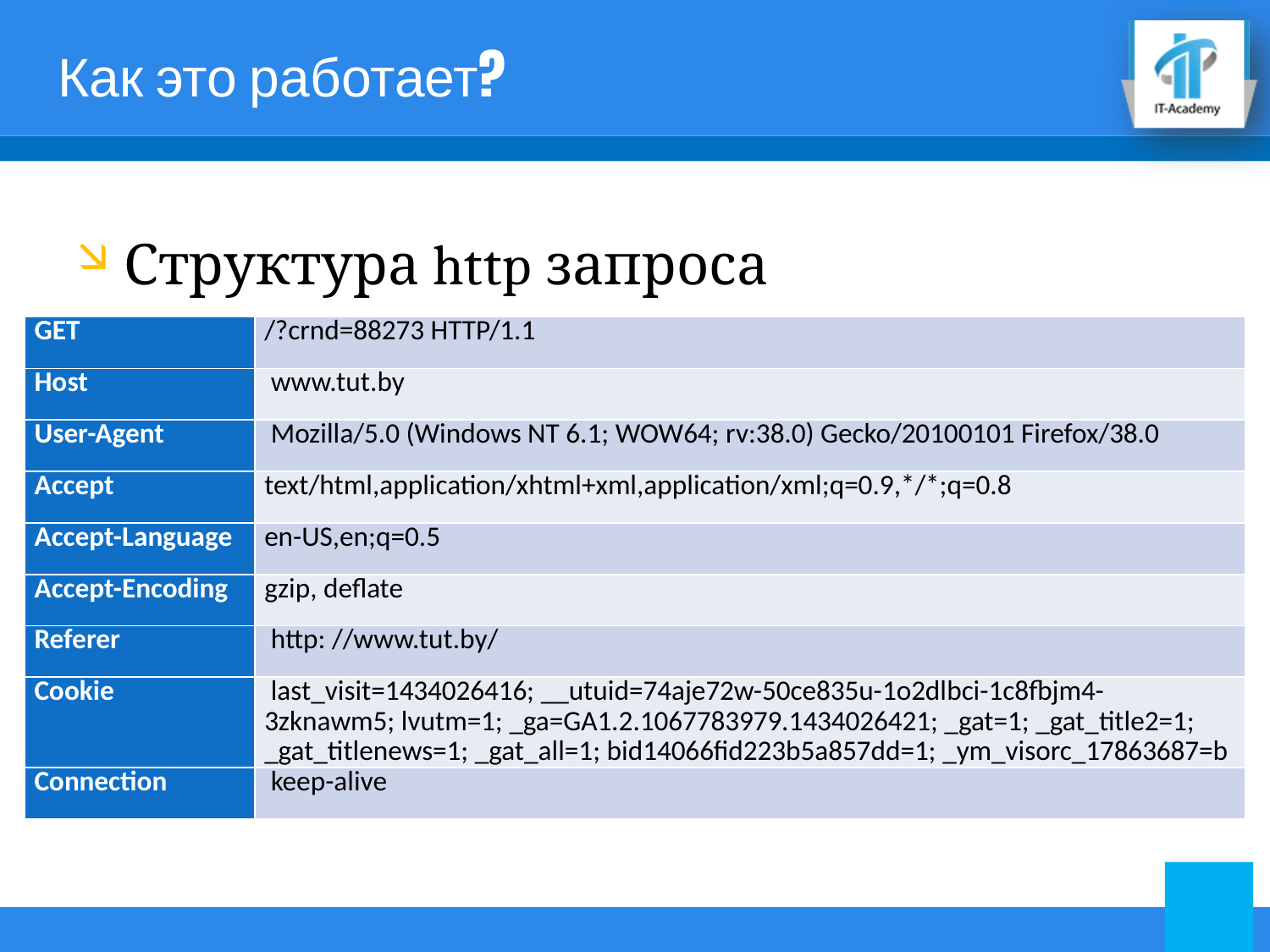

# Как это работает?
Структура http запроса

| GET | /?crnd=88273 HTTP/1.1 |
| --- | --- |
| Host | www.tut.by |
| User-Agent | Mozilla/5.0 (Windows NT 6.1; WOW64; rv:38.0) Gecko/20100101 Firefox/38.0 |
| Accept | text/html,application/xhtml+xml,application/xml;q=0.9,\*/\*;q=0.8 |
| Accept-Language | en-US,en;q=0.5 |
| Accept-Encoding | gzip, deflate |
| Referer | http: //www.tut.by/ |
| Cookie | last\_visit=1434026416; \_\_utuid=74aje72w-50ce835u-1o2dlbci-1c8fbjm4-3zknawm5; lvutm=1; \_ga=GA1.2.1067783979.1434026421; \_gat=1; \_gat\_title2=1; \_gat\_titlenews=1; \_gat\_all=1; bid14066fid223b5a857dd=1; \_ym\_visorc\_17863687=b |
| Connection | keep-alive |